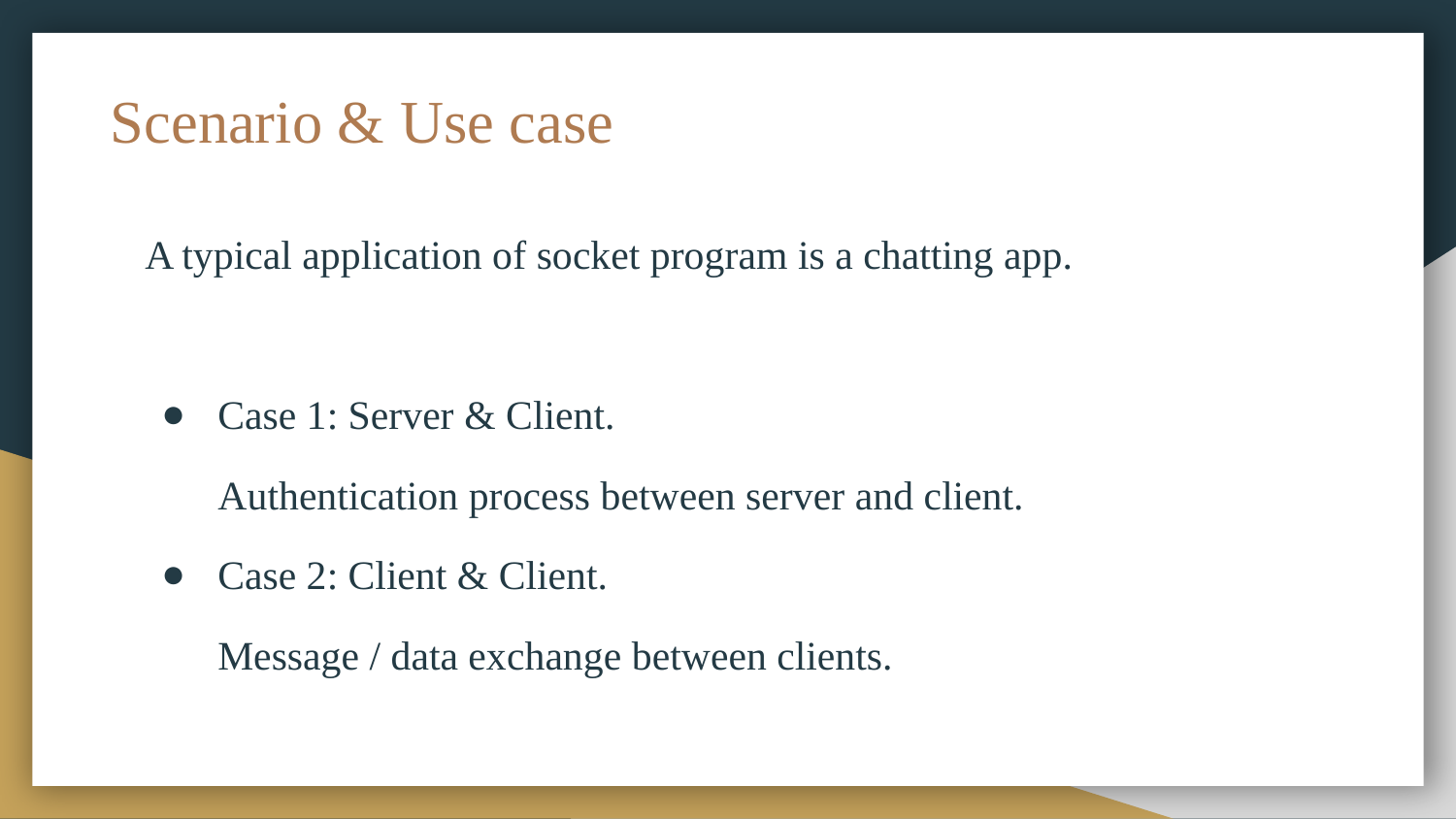

# Scenario & Use case
A typical application of socket program is a chatting app.

Case 1: Server & Client.
Authentication process between server and client.
Case 2: Client & Client.
Message / data exchange between clients.